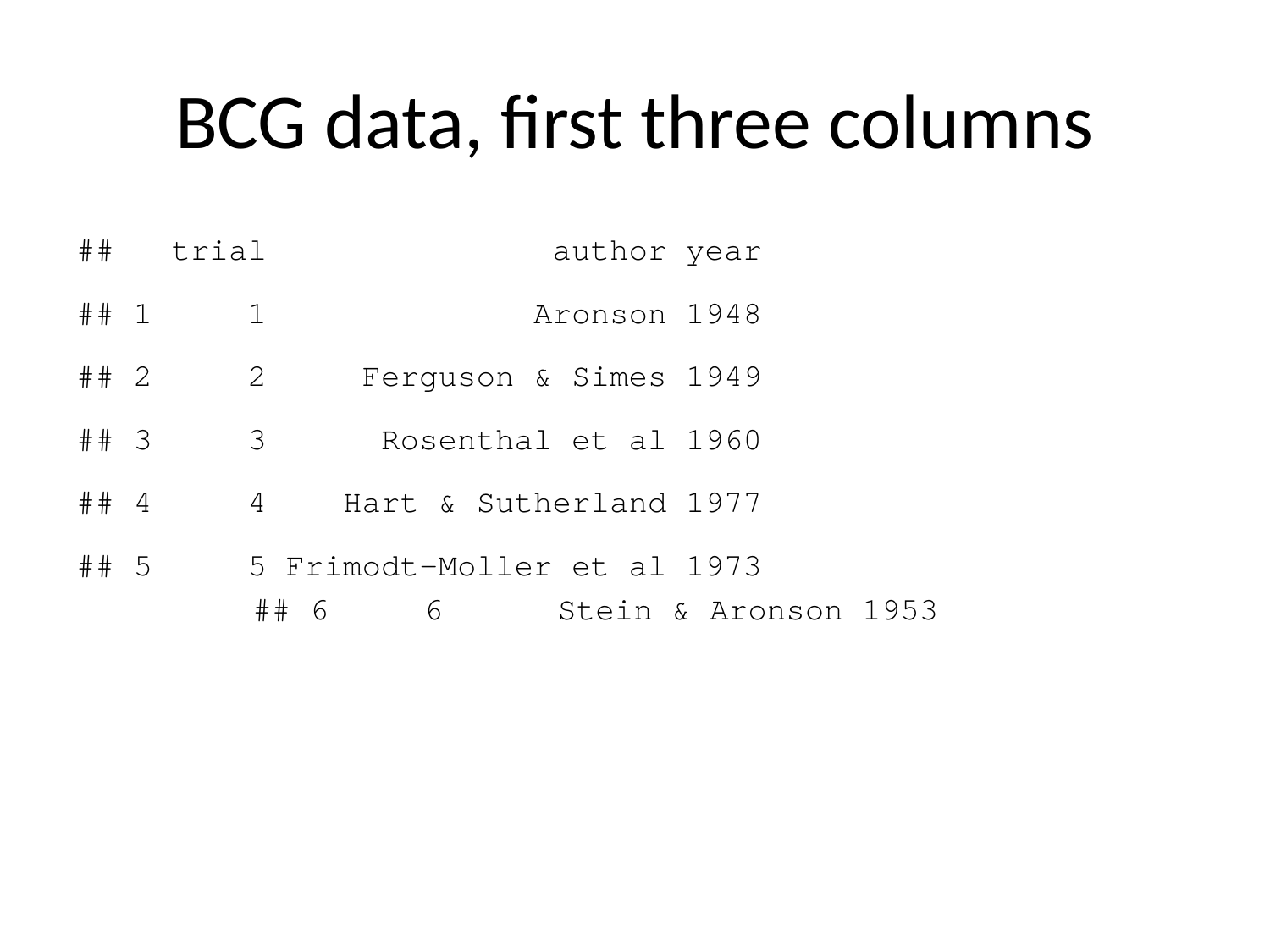

# BCG data, first three columns
##   trial               author year
## 1     1              Aronson 1948
## 2     2     Ferguson & Simes 1949
## 3     3      Rosenthal et al 1960
## 4     4    Hart & Sutherland 1977
## 5     5 Frimodt-Moller et al 1973
## 6     6      Stein & Aronson 1953